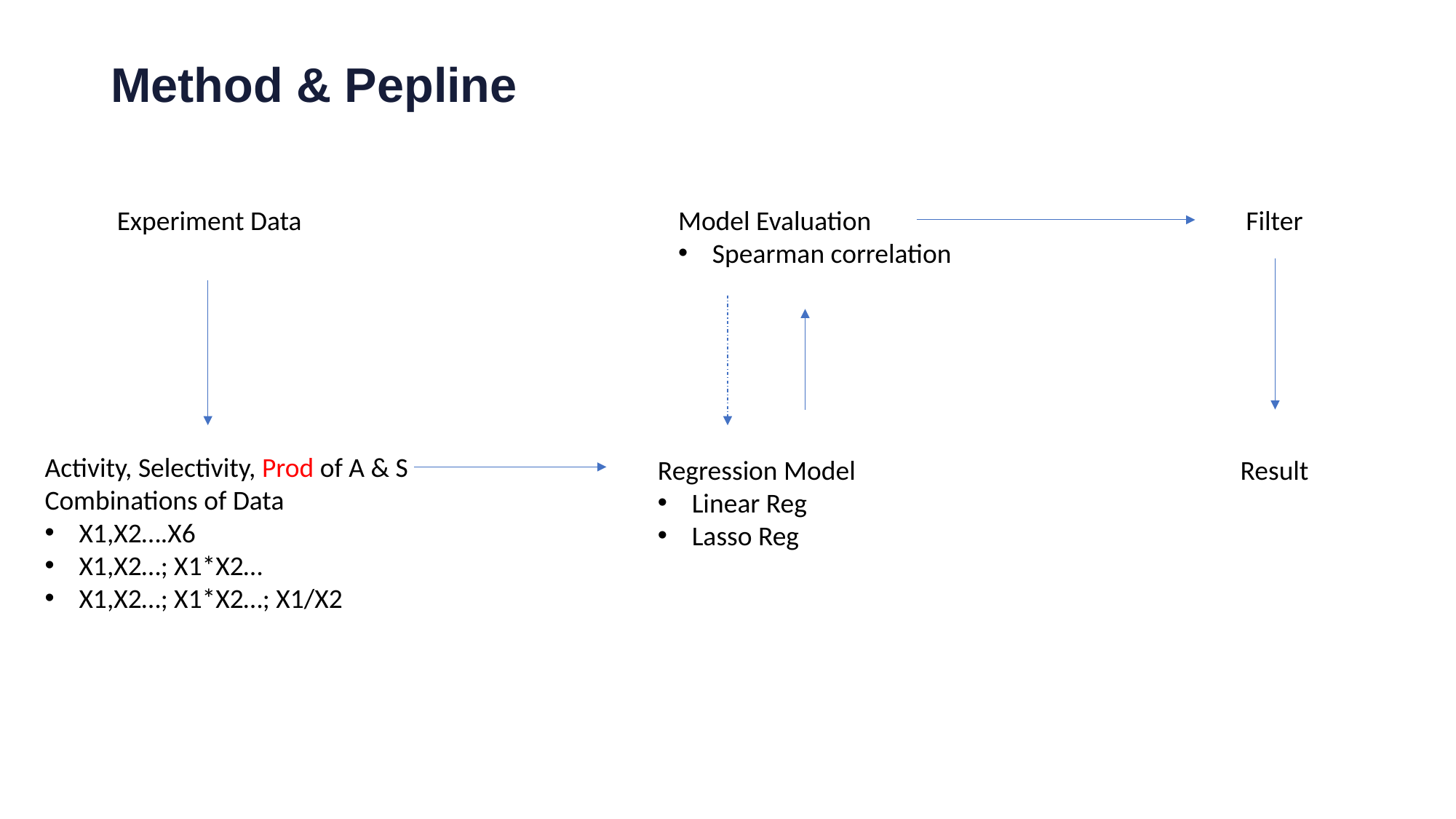

#

Method & Pepline
Experiment Data
Model Evaluation
Spearman correlation
Filter
Activity, Selectivity, Prod of A & S
Combinations of Data
X1,X2….X6
X1,X2…; X1*X2…
X1,X2…; X1*X2…; X1/X2
Regression Model
Linear Reg
Lasso Reg
Result